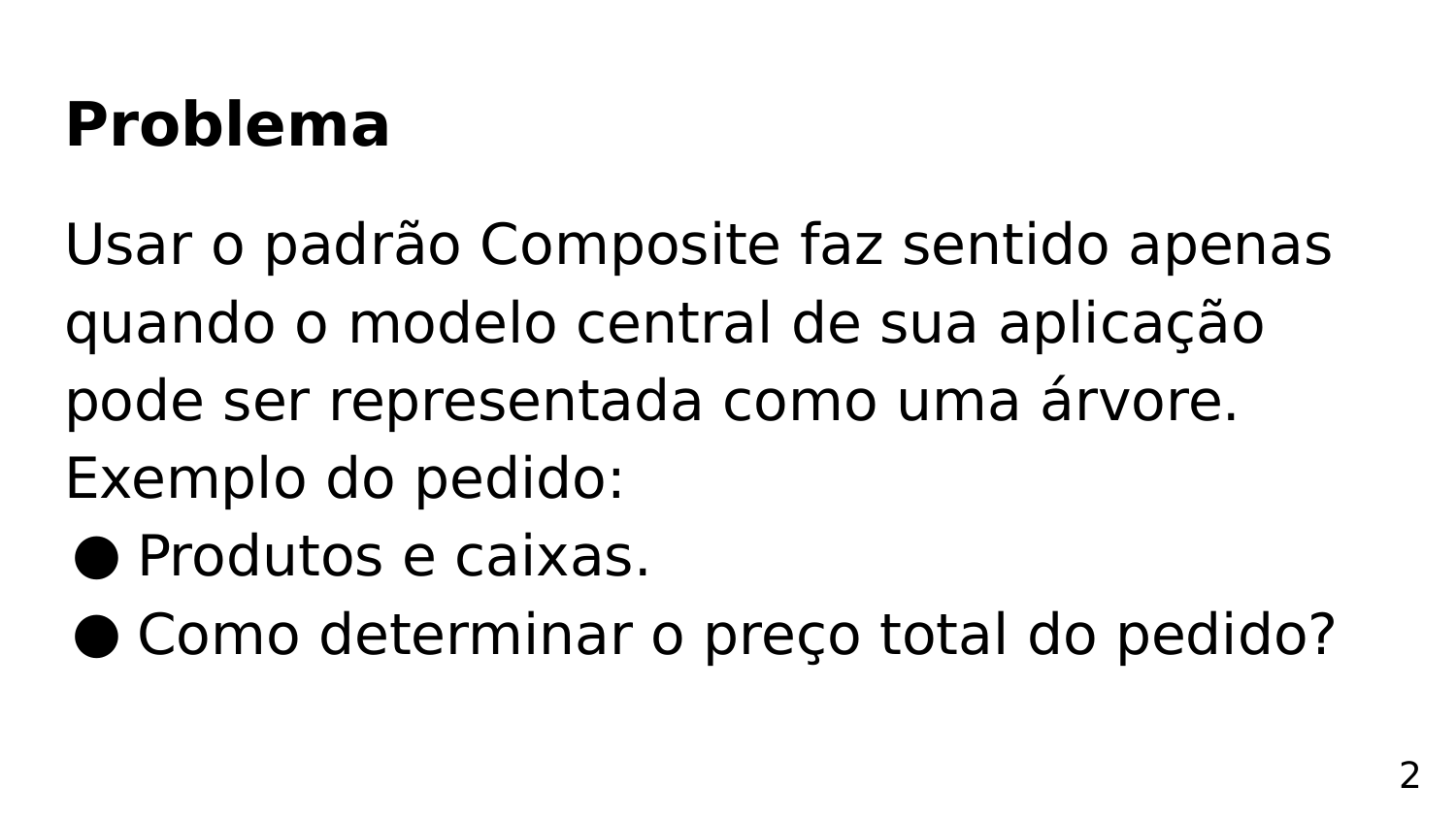

# Problema
Usar o padrão Composite faz sentido apenas quando o modelo central de sua aplicação pode ser representada como uma árvore.
Exemplo do pedido:
Produtos e caixas.
Como determinar o preço total do pedido?
2